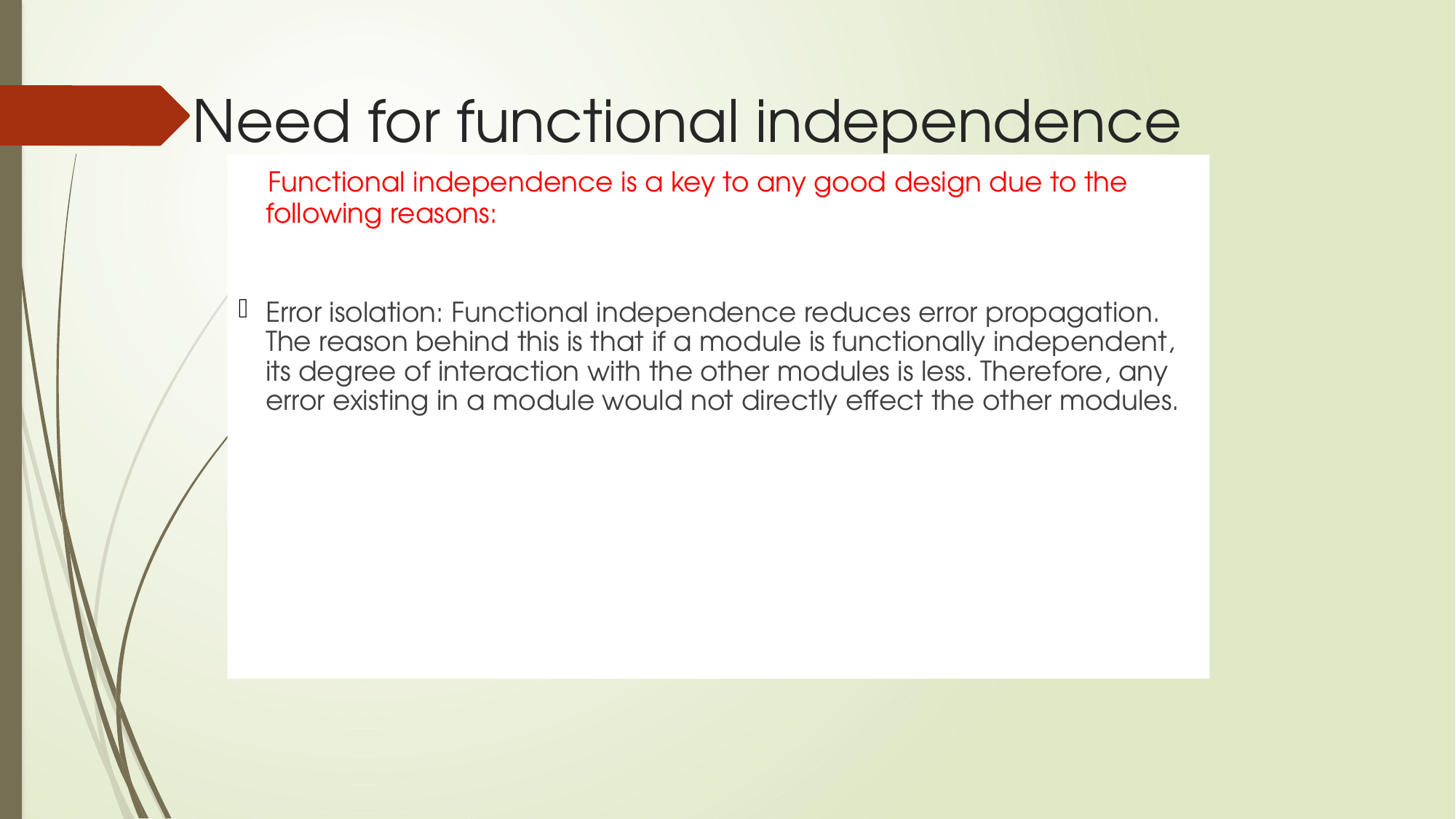

# Need for functional independence
   Functional independence is a key to any good design due to the following reasons:

Error isolation: Functional independence reduces error propagation. The reason behind this is that if a module is functionally independent, its degree of interaction with the other modules is less. Therefore, any error existing in a module would not directly effect the other modules.